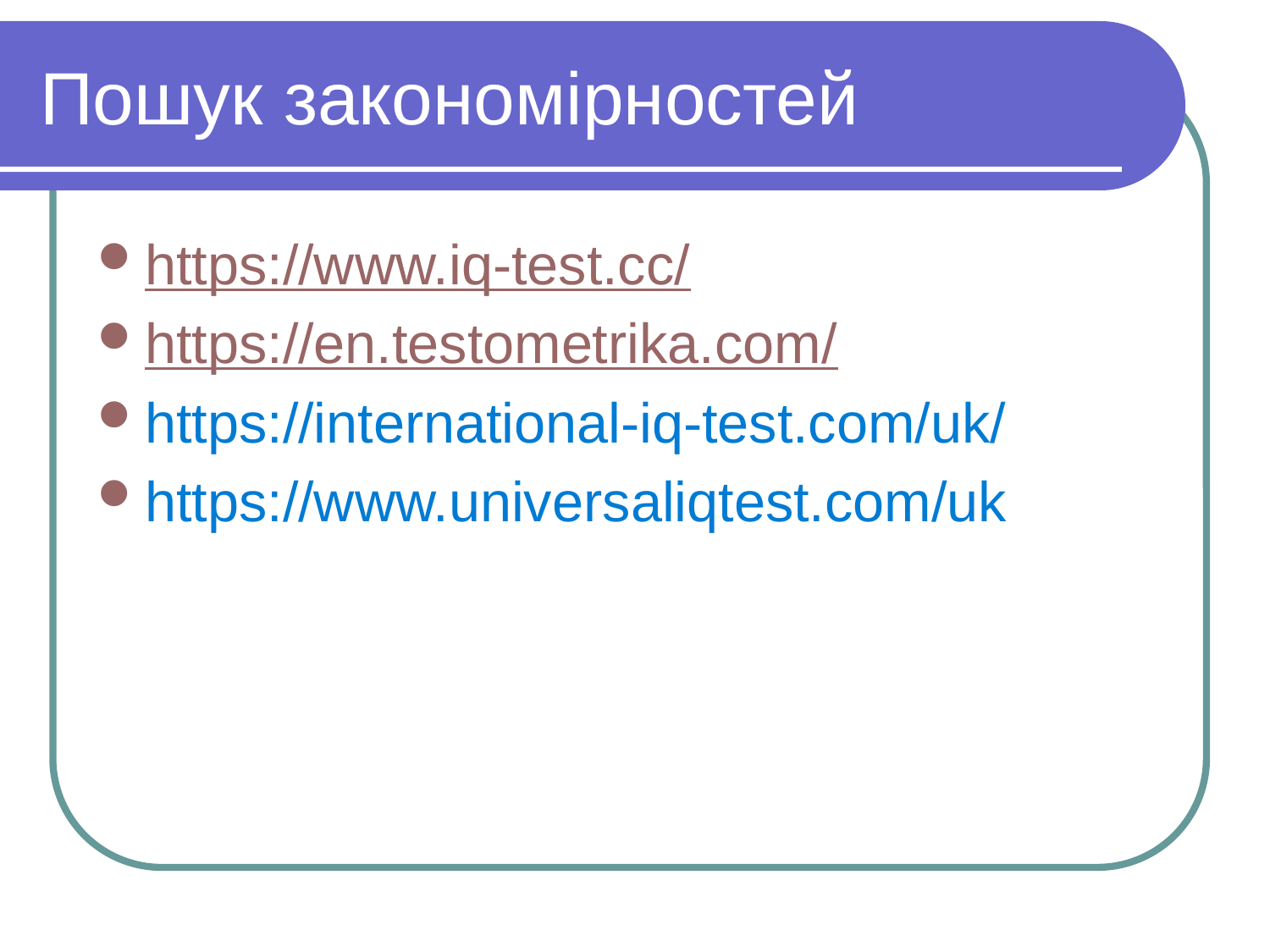

# Пошук закономірностей
https://www.iq-test.cc/
https://en.testometrika.com/
https://international-iq-test.com/uk/
https://www.universaliqtest.com/uk